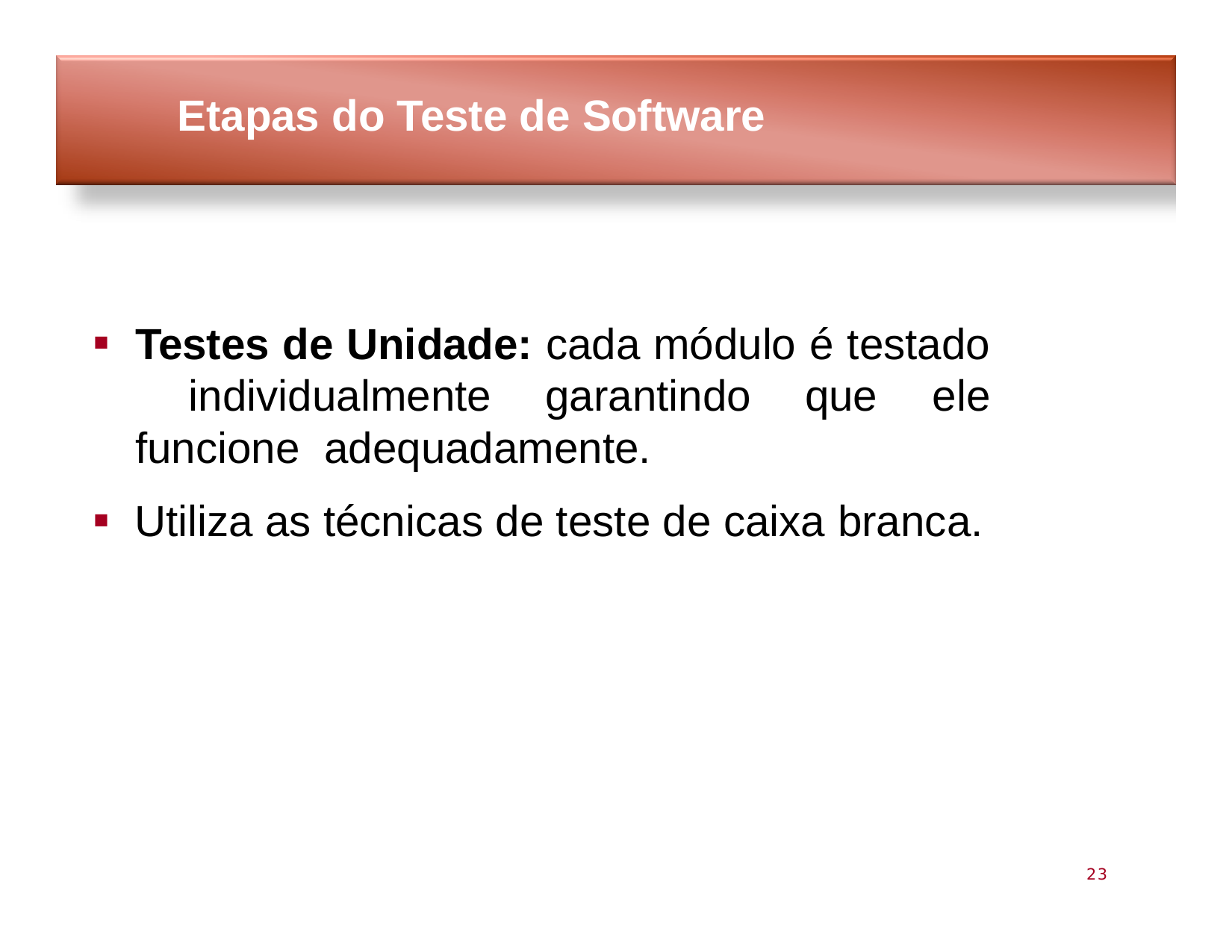

# Etapas do Teste de Software
Testes de Unidade: cada módulo é testado  individualmente garantindo que ele funcione  adequadamente.
Utiliza as técnicas de teste de caixa branca.
23